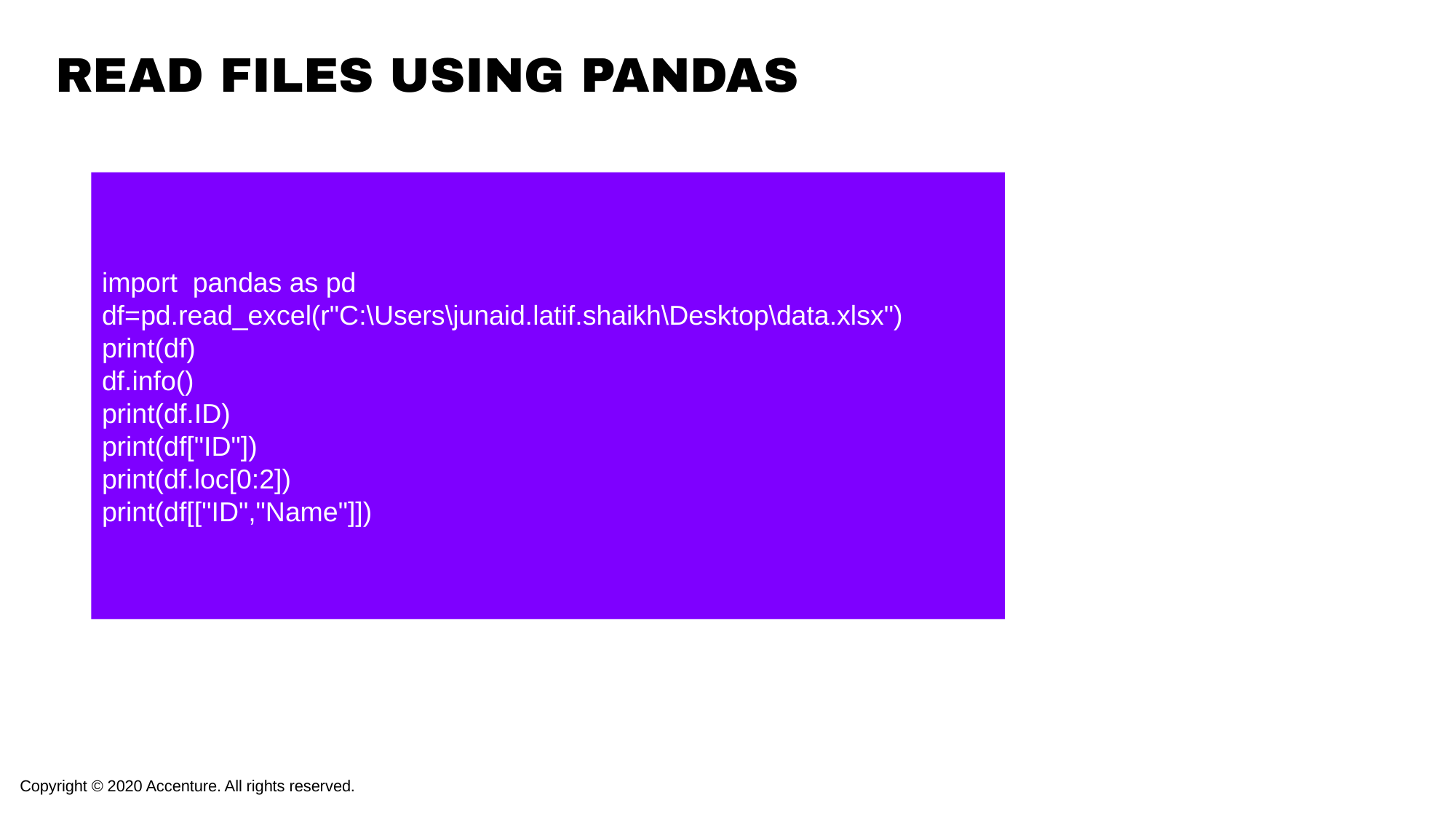

# Read files using Pandas

import  pandas as pd
df=pd.read_excel(r"C:\Users\junaid.latif.shaikh\Desktop\data.xlsx")
print(df)
df.info()
print(df.ID)
print(df["ID"])
print(df.loc[0:2])
print(df[["ID","Name"]])